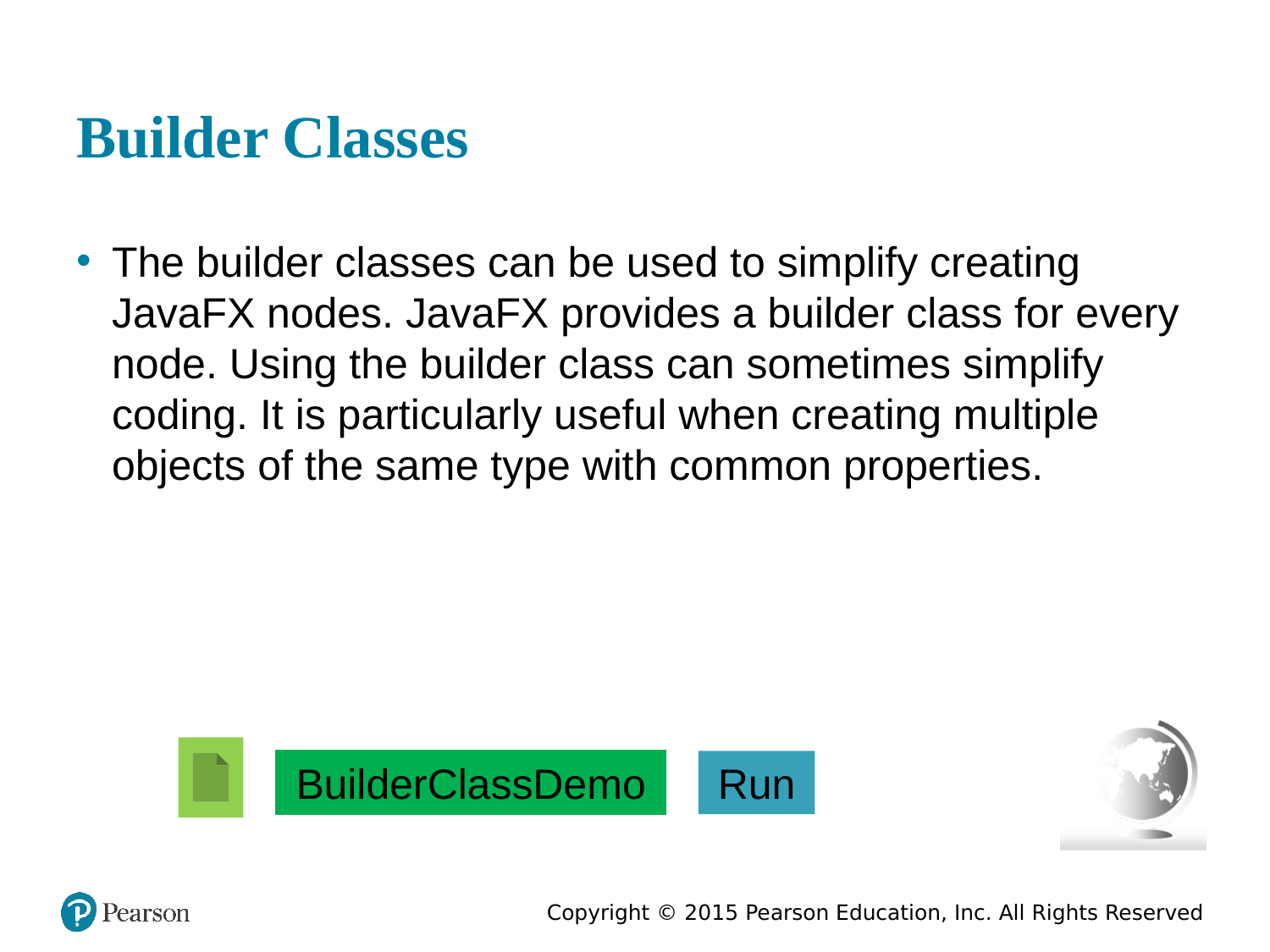

# Builder Classes
The builder classes can be used to simplify creating JavaFX nodes. JavaFX provides a builder class for every node. Using the builder class can sometimes simplify coding. It is particularly useful when creating multiple objects of the same type with common properties.

BuilderClassDemo
Run